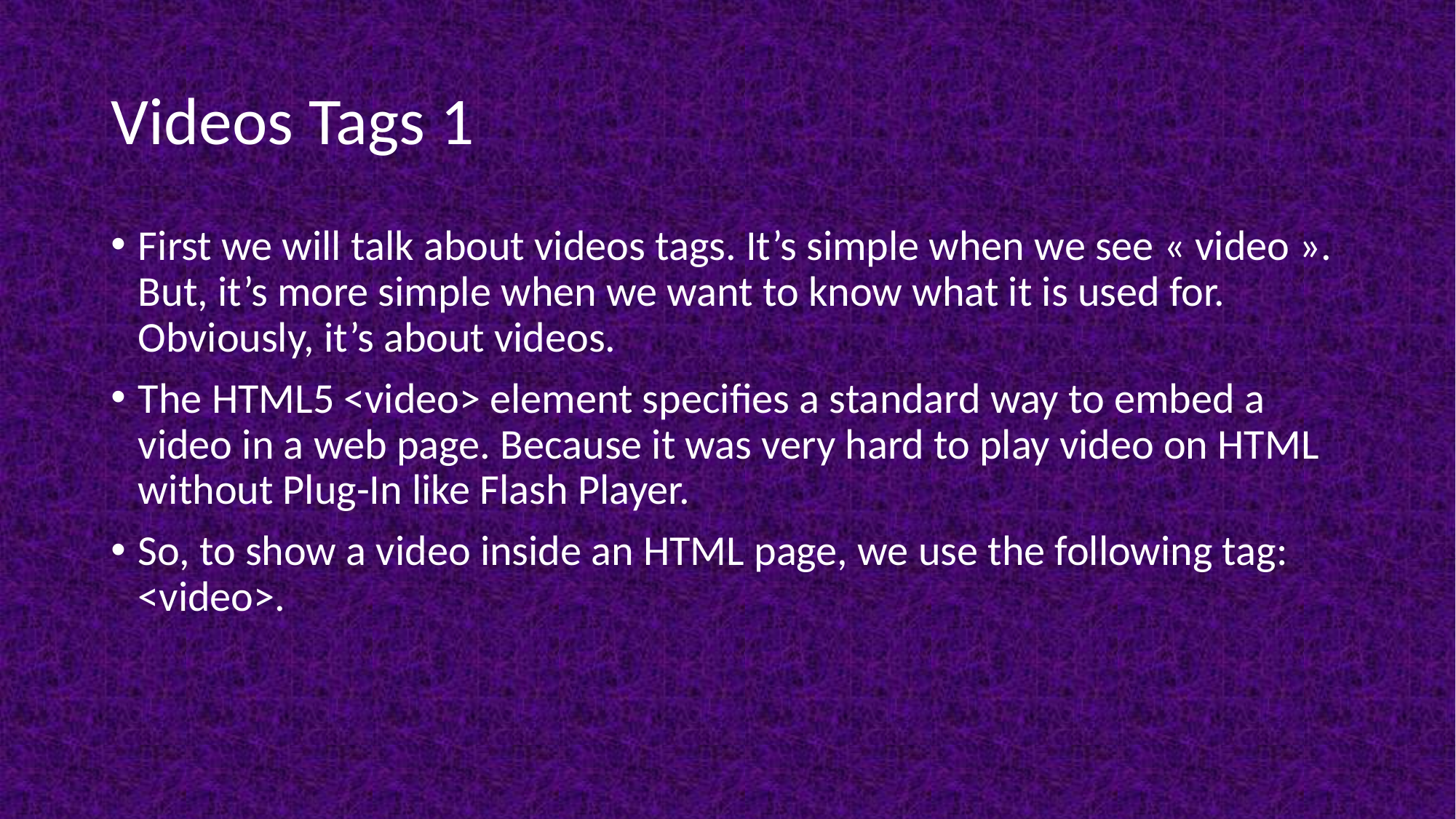

# Videos Tags 1
First we will talk about videos tags. It’s simple when we see « video ». But, it’s more simple when we want to know what it is used for. Obviously, it’s about videos.
The HTML5 <video> element specifies a standard way to embed a video in a web page. Because it was very hard to play video on HTML without Plug-In like Flash Player.
So, to show a video inside an HTML page, we use the following tag: <video>.